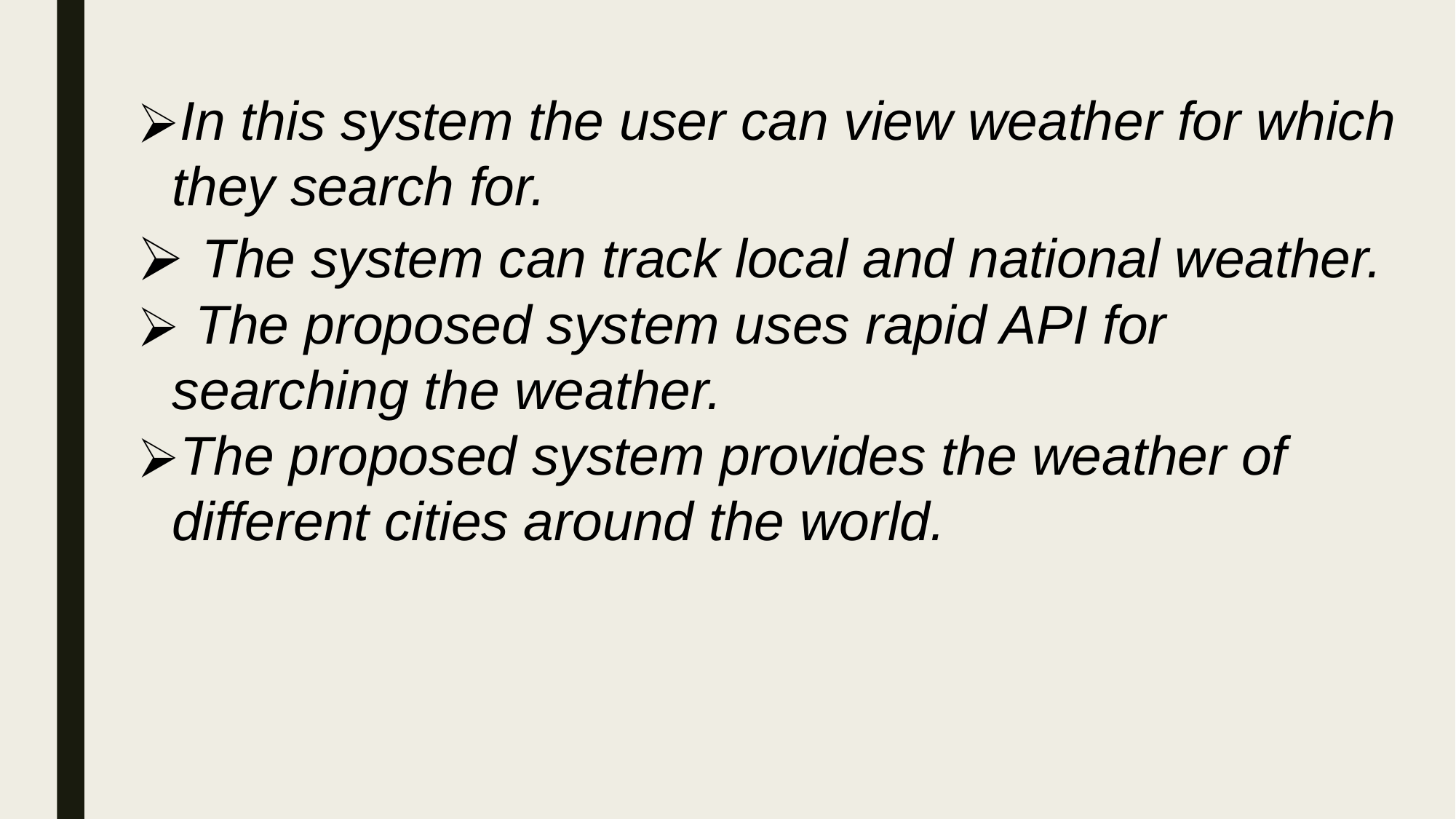

In this system the user can view weather for which they search for.
 The system can track local and national weather.
 The proposed system uses rapid API for searching the weather.
The proposed system provides the weather of different cities around the world.